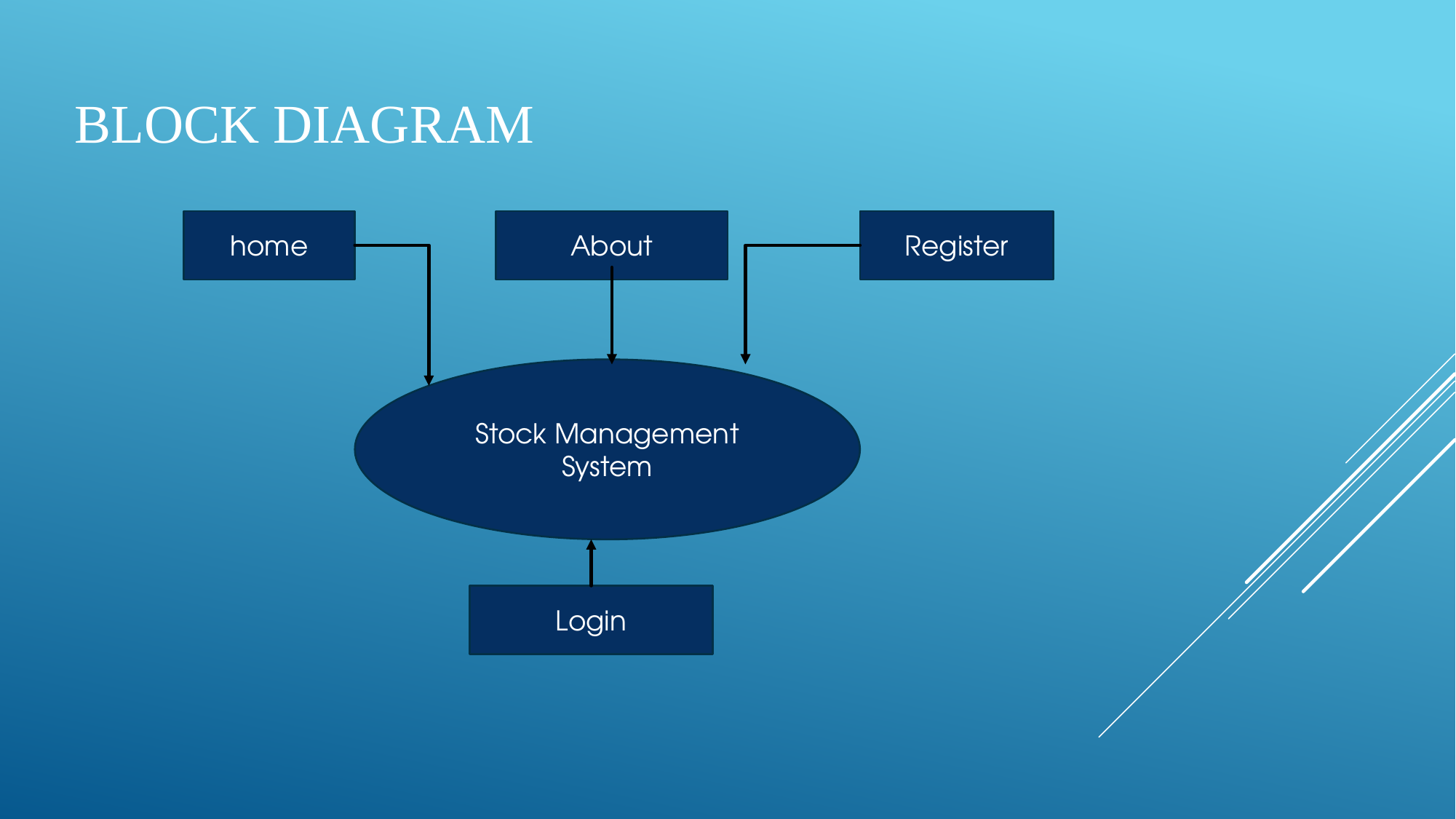

# BLOCK DIAGRAM

home
About
Register
Stock Management System
Login